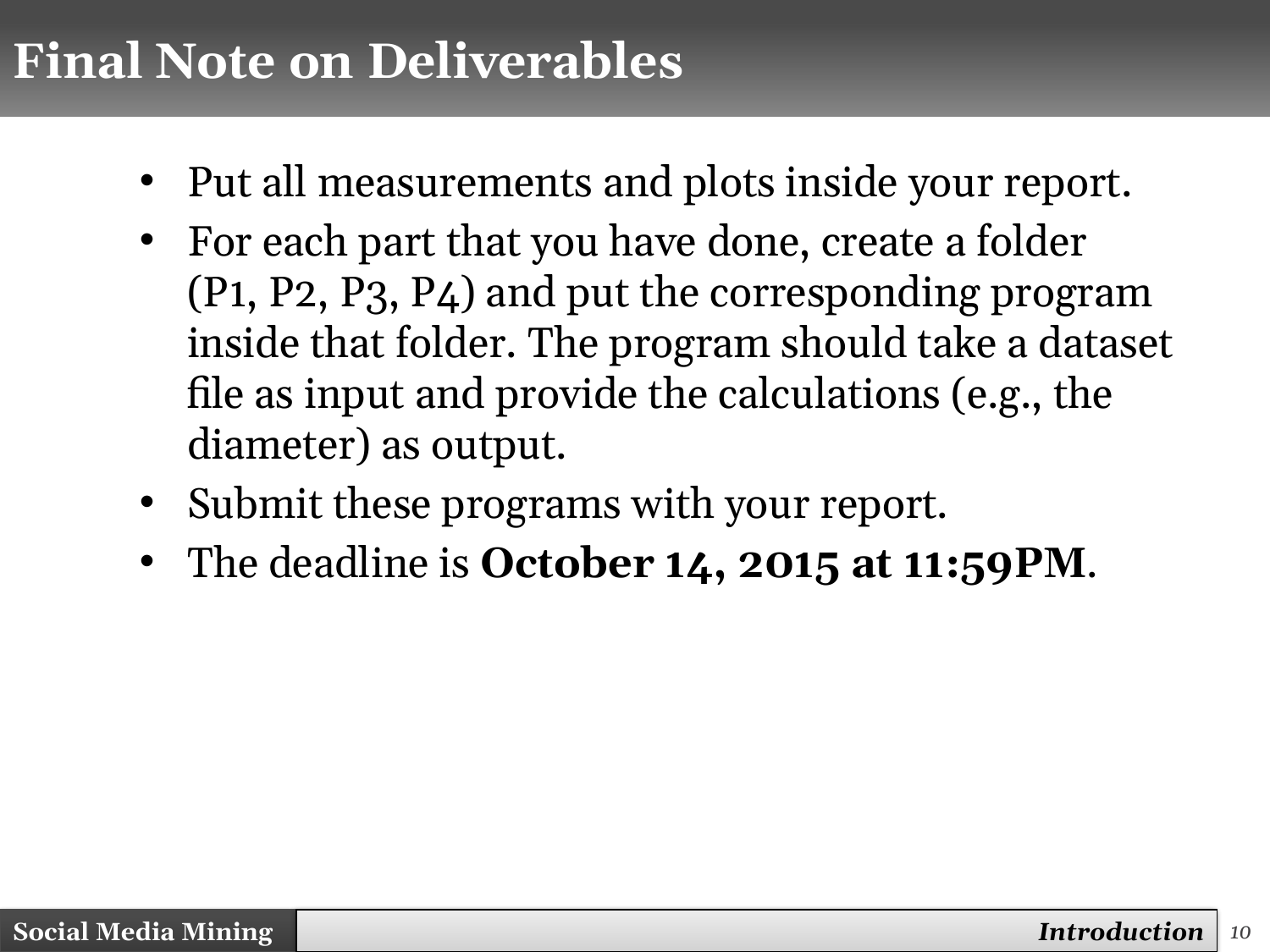

# Final Note on Deliverables
Put all measurements and plots inside your report.
For each part that you have done, create a folder
(P1, P2, P3, P4) and put the corresponding program inside that folder. The program should take a dataset file as input and provide the calculations (e.g., the diameter) as output.
Submit these programs with your report.
The deadline is October 14, 2015 at 11:59PM.